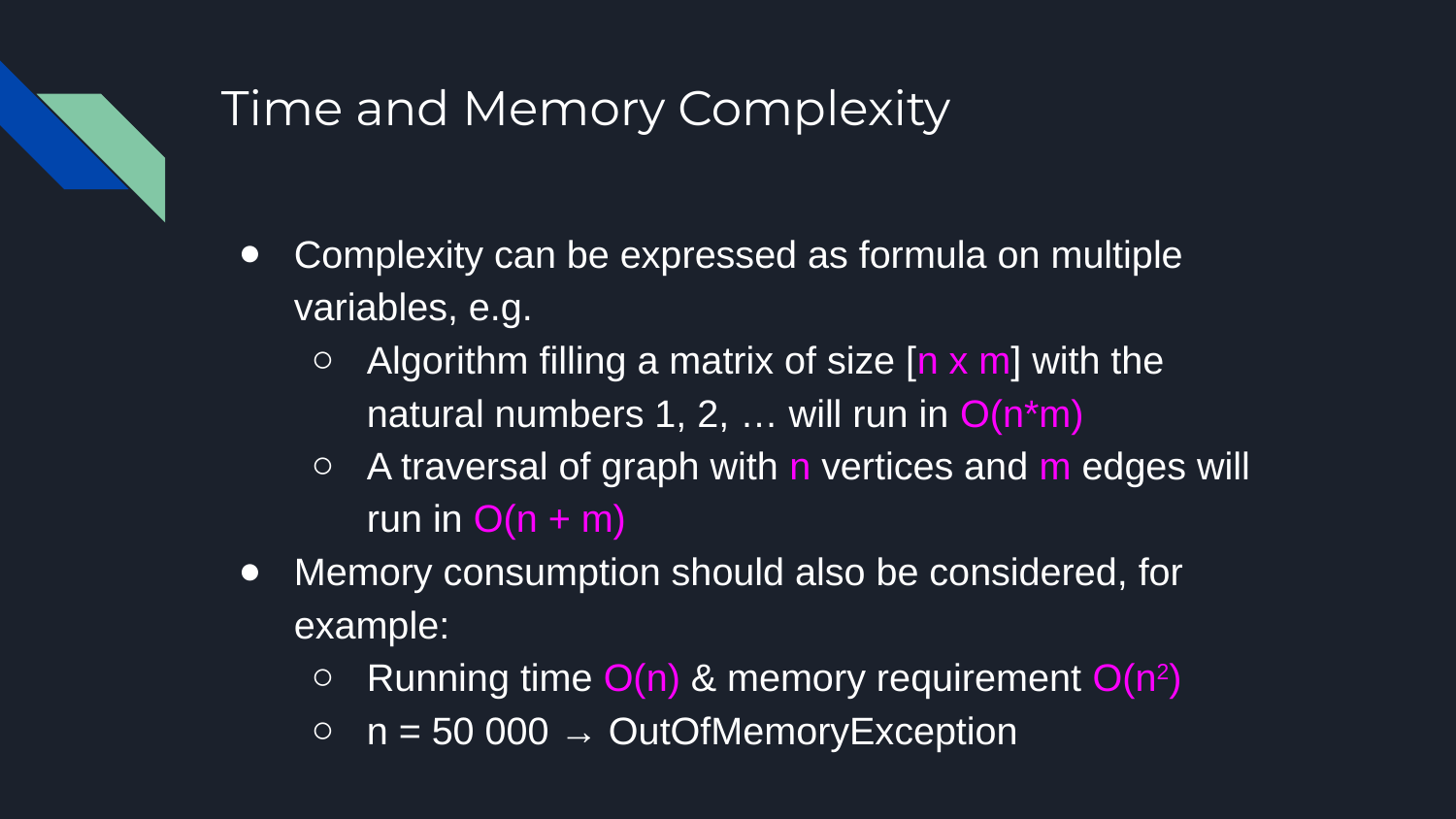

# Time and Memory Complexity
Complexity can be expressed as formula on multiple variables, e.g.
Algorithm filling a matrix of size [n x m] with the natural numbers 1, 2, … will run in O(n*m)
A traversal of graph with n vertices and m edges will run in O(n + m)
Memory consumption should also be considered, for example:
Running time O(n) & memory requirement O(n2)
n = 50 000 → OutOfMemoryException